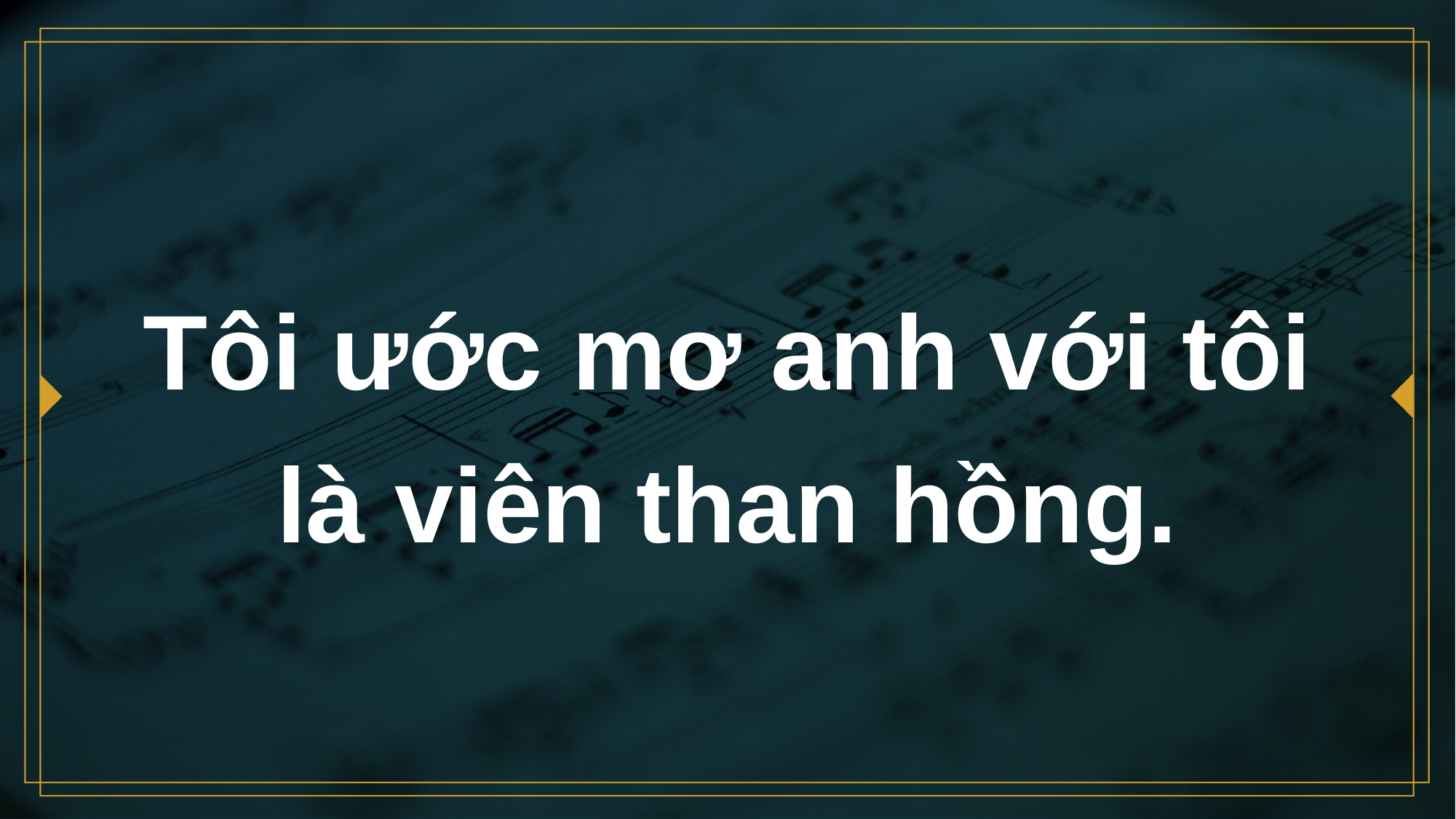

# Tôi ước mơ anh với tôi là viên than hồng.